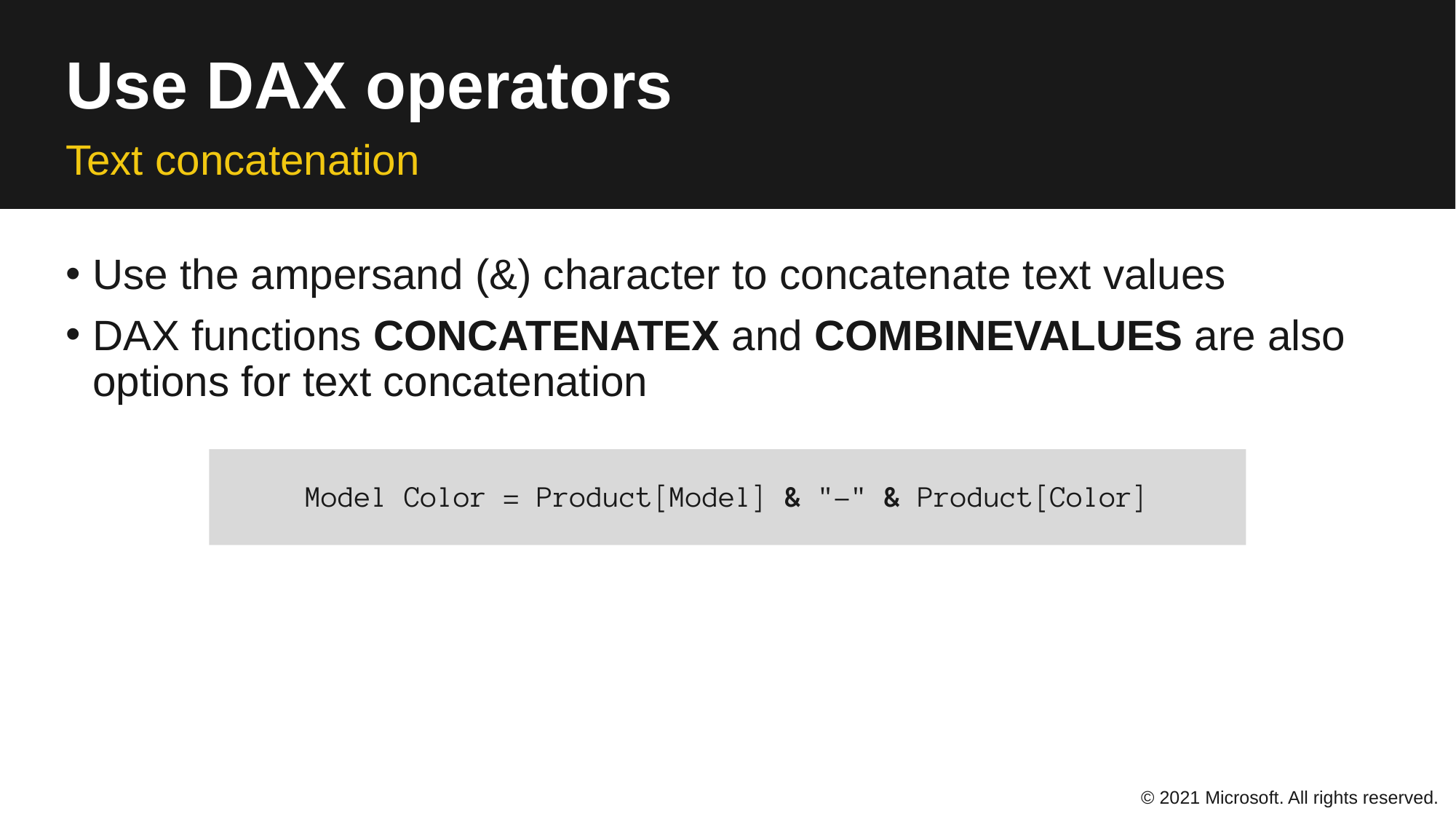

# Use DAX operators
Text concatenation
Use the ampersand (&) character to concatenate text values
DAX functions CONCATENATEX and COMBINEVALUES are also options for text concatenation

Model Color = Product[Model] & "-" & Product[Color]
© 2021 Microsoft. All rights reserved.